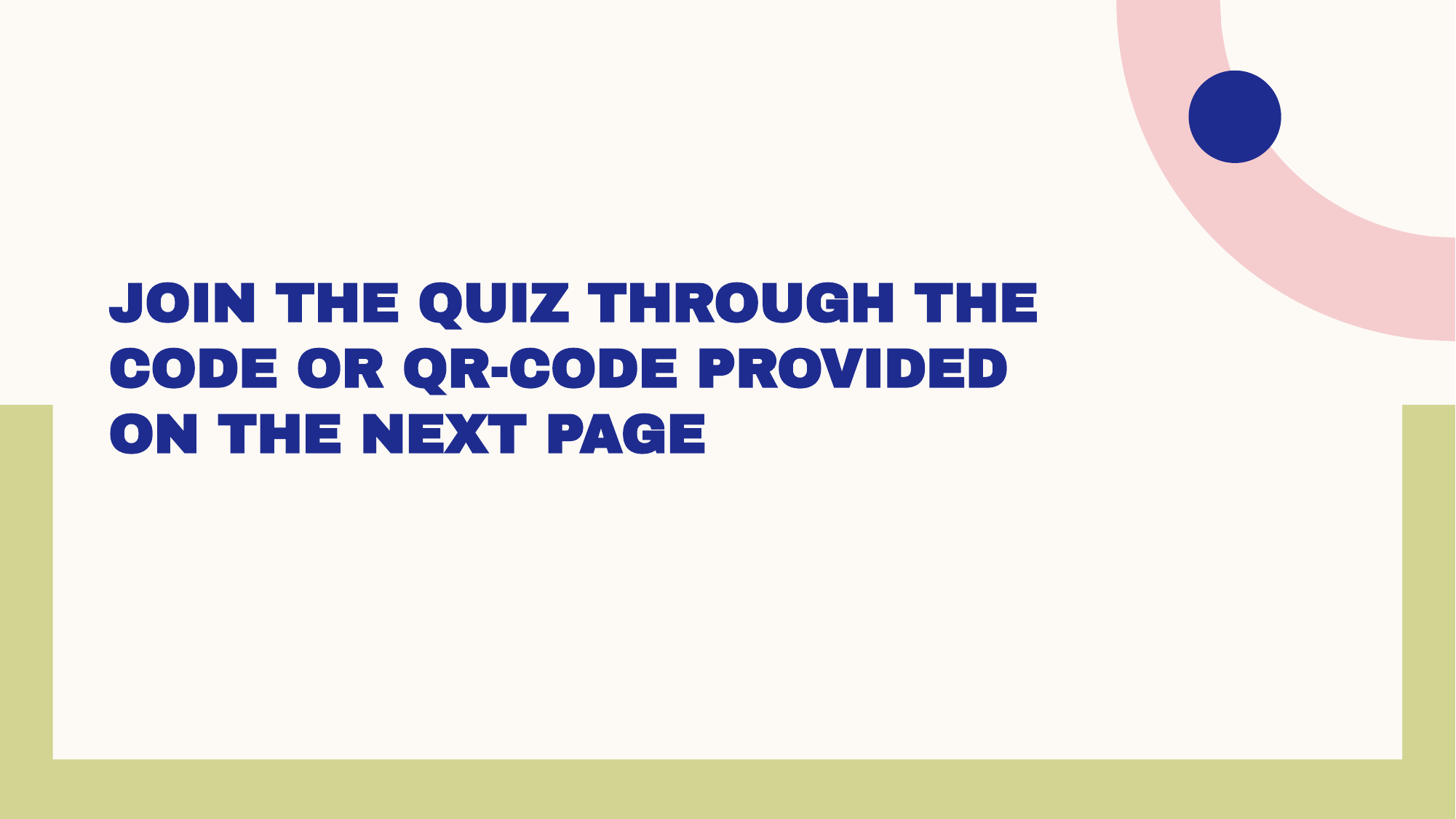

# Join the quiz through the code or qr-code provided on the next page